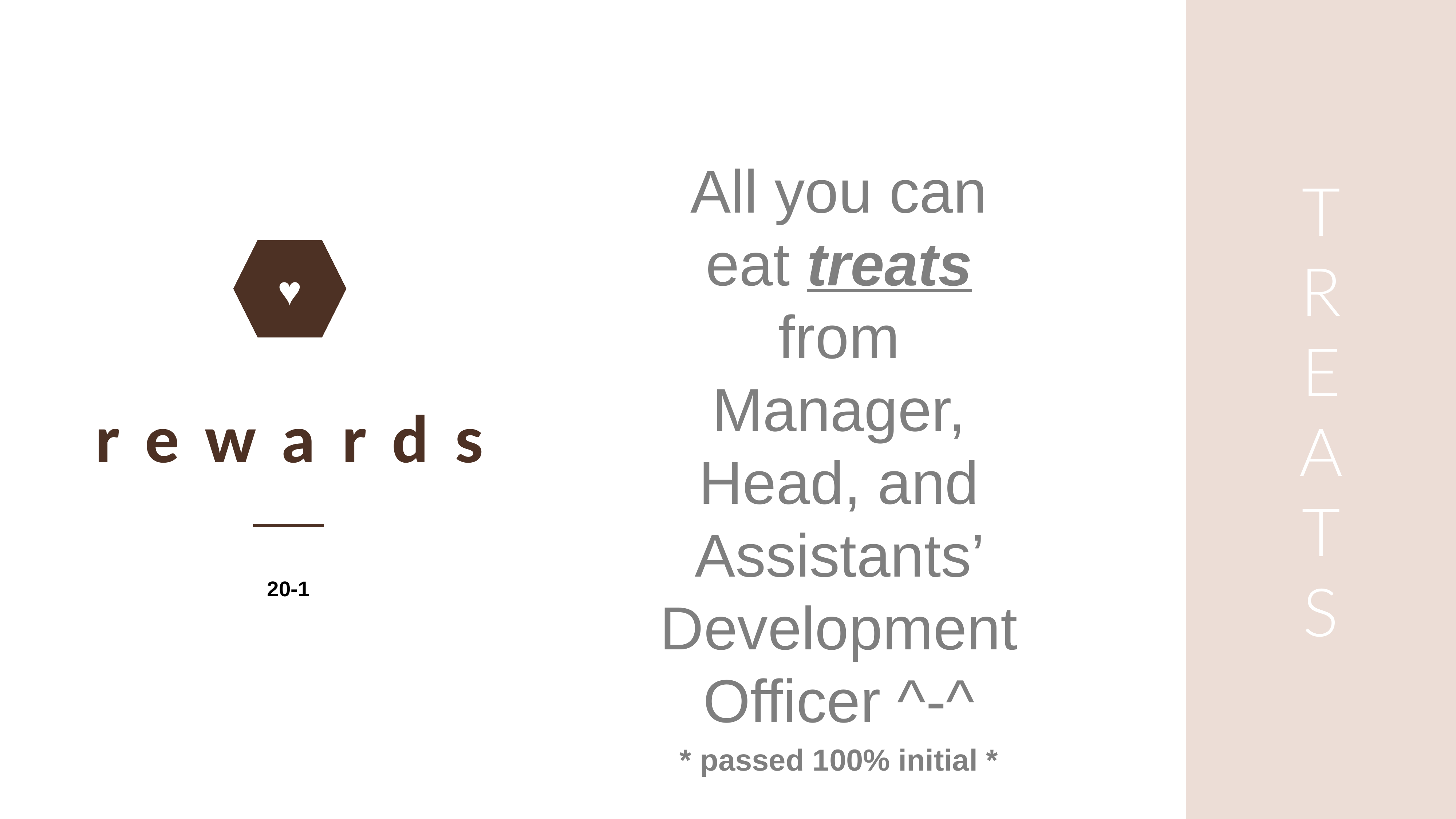

T
R
E
A
T
S
All you can eat treats from Manager, Head, and Assistants’ Development Officer ^-^
* passed 100% initial *
♥
r e w a r d s
20-1